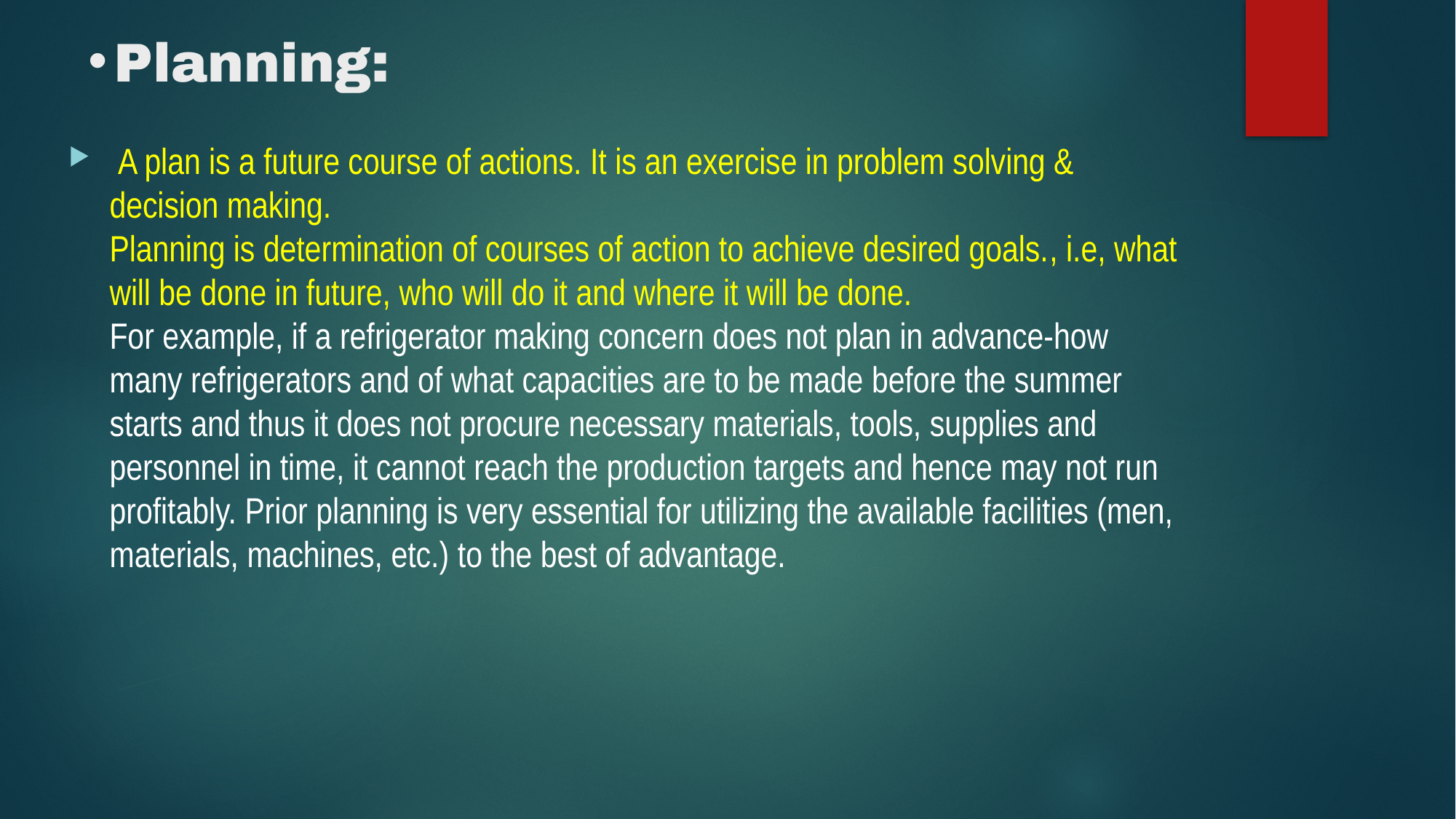

# Planning:
 A plan is a future course of actions. It is an exercise in problem solving & decision making.
Planning is determination of courses of action to achieve desired goals., i.e, what will be done in future, who will do it and where it will be done.
For example, if a refrigerator making concern does not plan in advance-how many refrigerators and of what capacities are to be made before the summer starts and thus it does not procure necessary materials, tools, supplies and personnel in time, it cannot reach the production targets and hence may not run profitably. Prior planning is very essential for utilizing the available facilities (men, materials, machines, etc.) to the best of advantage.